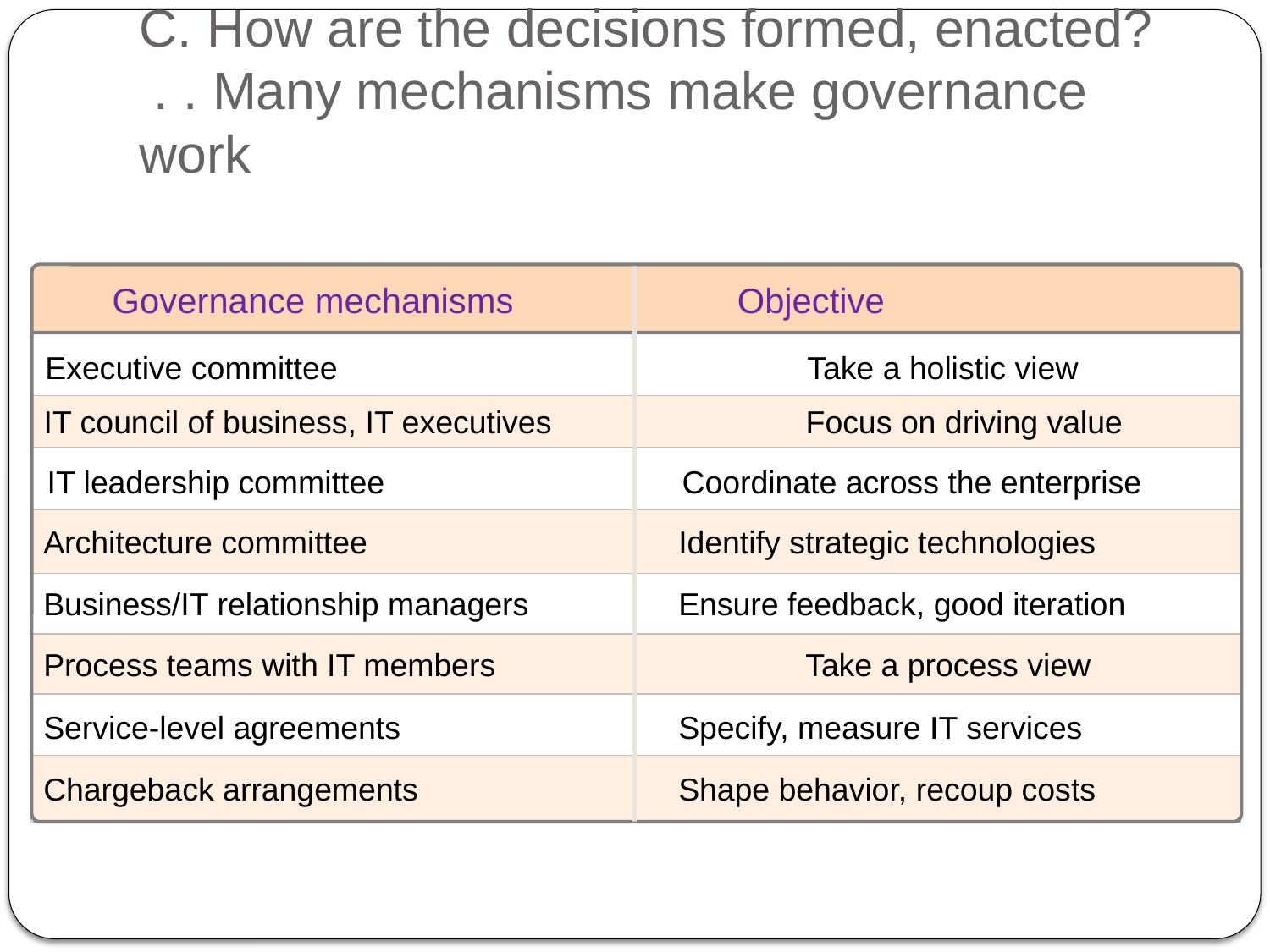

# C. How are the decisions formed, enacted? . . Many mechanisms make governance work

       Governance mechanisms   	                   Objective

Executive committee				Take a holistic view
IT council of business, IT executives		Focus on driving value

IT leadership committee			Coordinate across the enterprise
Architecture committee			Identify strategic technologies
Business/IT relationship managers		Ensure feedback, good iteration
Process teams with IT members			Take a process view
Service-level agreements			Specify, measure IT services
Chargeback arrangements			Shape behavior, recoup costs